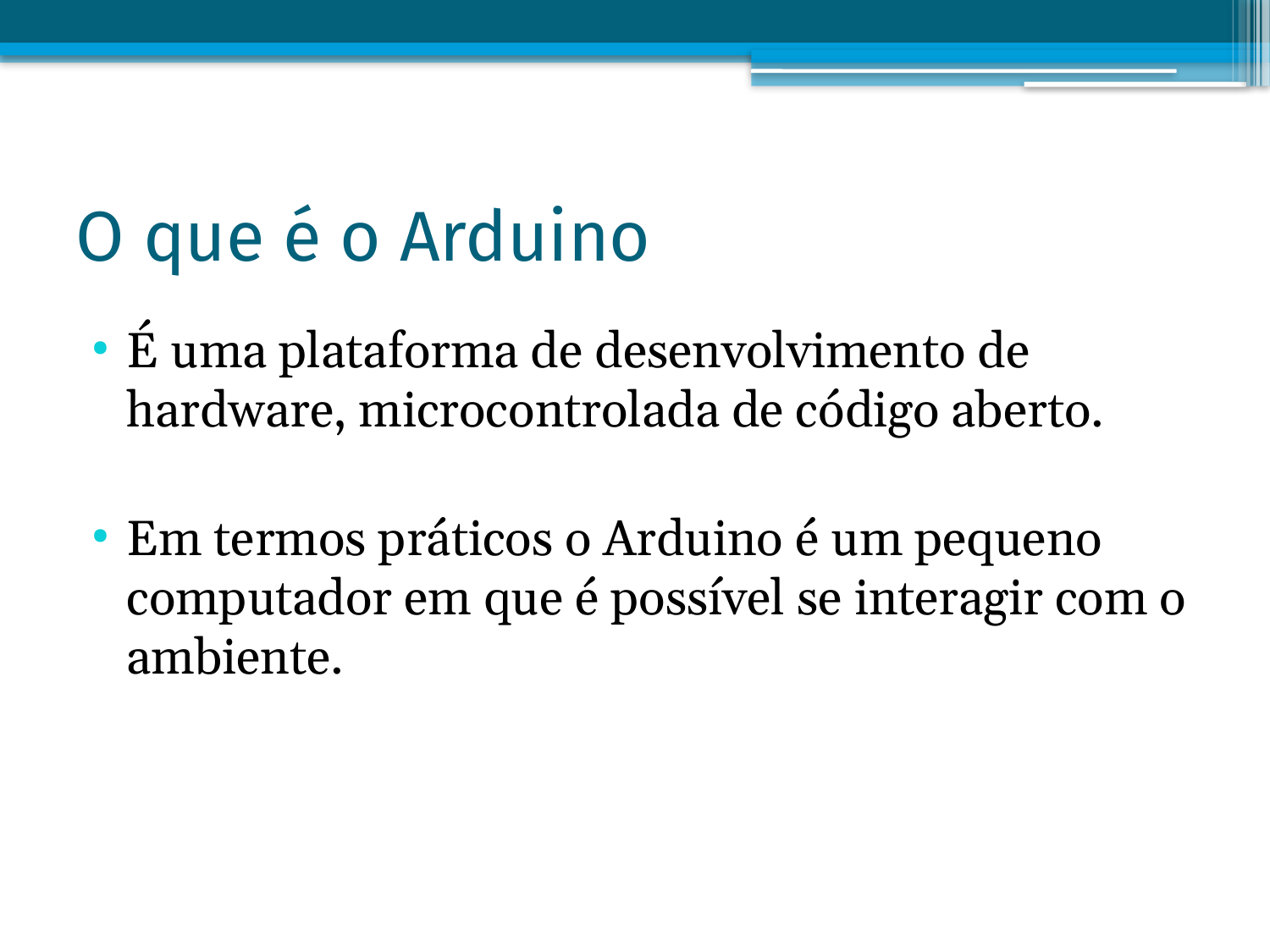

# O que é o Arduino
É uma plataforma de desenvolvimento de hardware, microcontrolada de código aberto.

Em termos práticos o Arduino é um pequeno computador em que é possível se interagir com o ambiente.